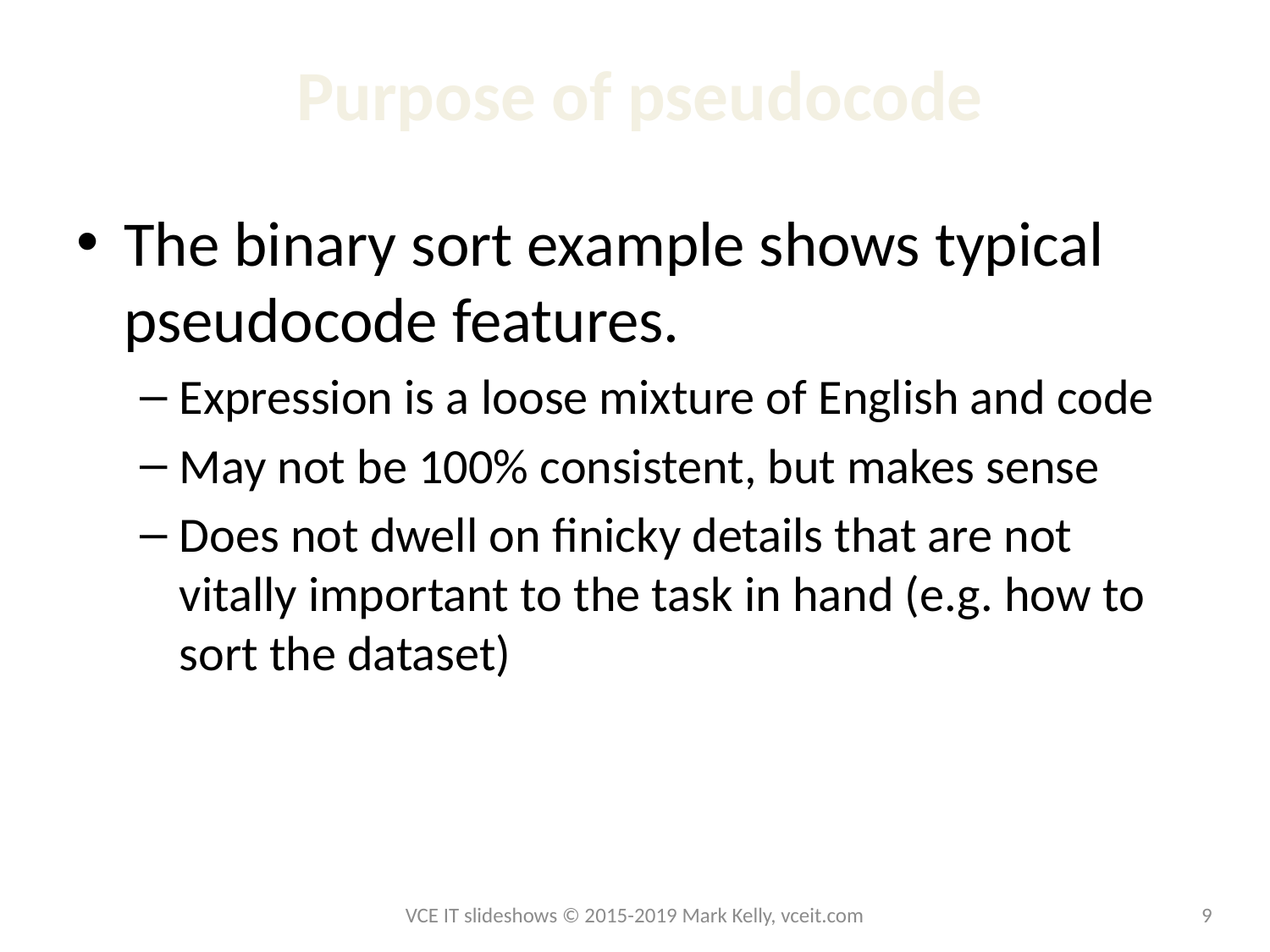

# Purpose of pseudocode
The binary sort example shows typical pseudocode features.
Expression is a loose mixture of English and code
May not be 100% consistent, but makes sense
Does not dwell on finicky details that are not vitally important to the task in hand (e.g. how to sort the dataset)
VCE IT slideshows © 2015-2019 Mark Kelly, vceit.com
9